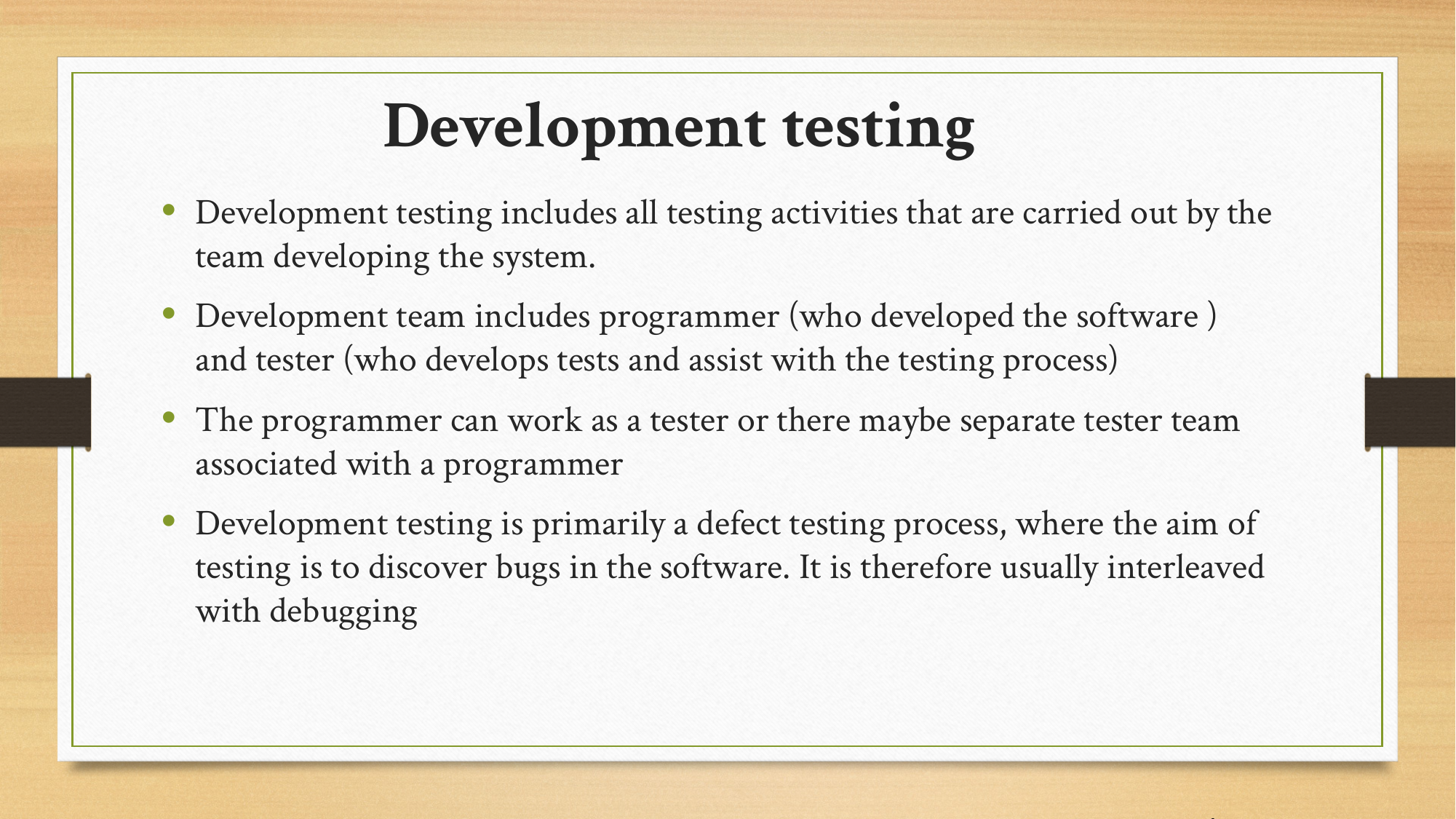

Development testing
Development testing includes all testing activities that are carried out by the team developing the system.
Development team includes programmer (who developed the software ) and tester (who develops tests and assist with the testing process)
The programmer can work as a tester or there maybe separate tester team associated with a programmer
Development testing is primarily a defect testing process, where the aim of testing is to discover bugs in the software. It is therefore usually interleaved with debugging

3